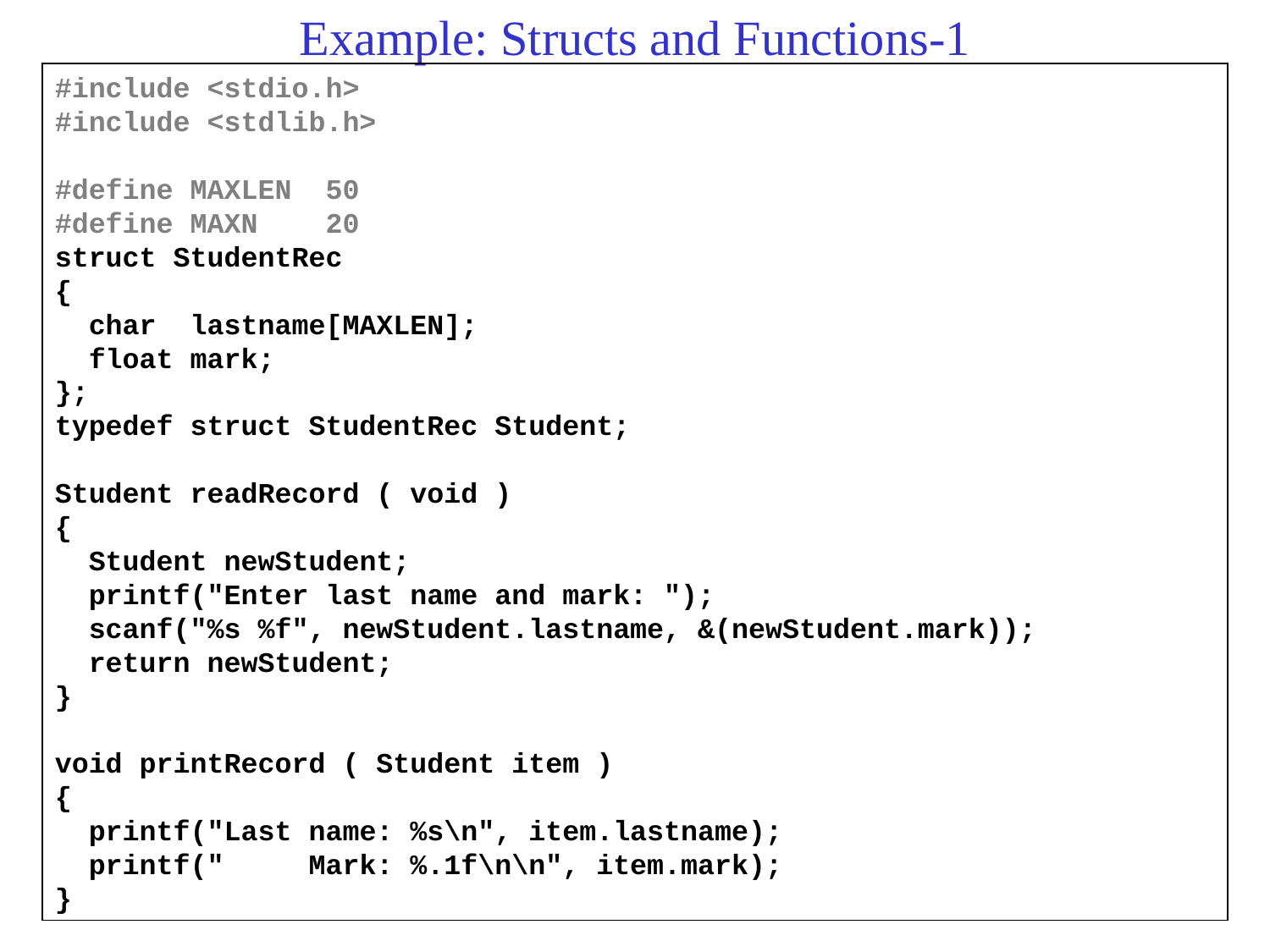

# Example: Structs and Functions-1
#include <stdio.h>
#include <stdlib.h>

#define MAXLEN  50
#define MAXN    20
struct StudentRec
{
  char  lastname[MAXLEN];
  float mark;
};
typedef struct StudentRec Student;

Student readRecord ( void )
{
  Student newStudent;
  printf("Enter last name and mark: ");
  scanf("%s %f", newStudent.lastname, &(newStudent.mark));
  return newStudent;
}

void printRecord ( Student item )
{
  printf("Last name: %s\n", item.lastname);
  printf("     Mark: %.1f\n\n", item.mark);
}